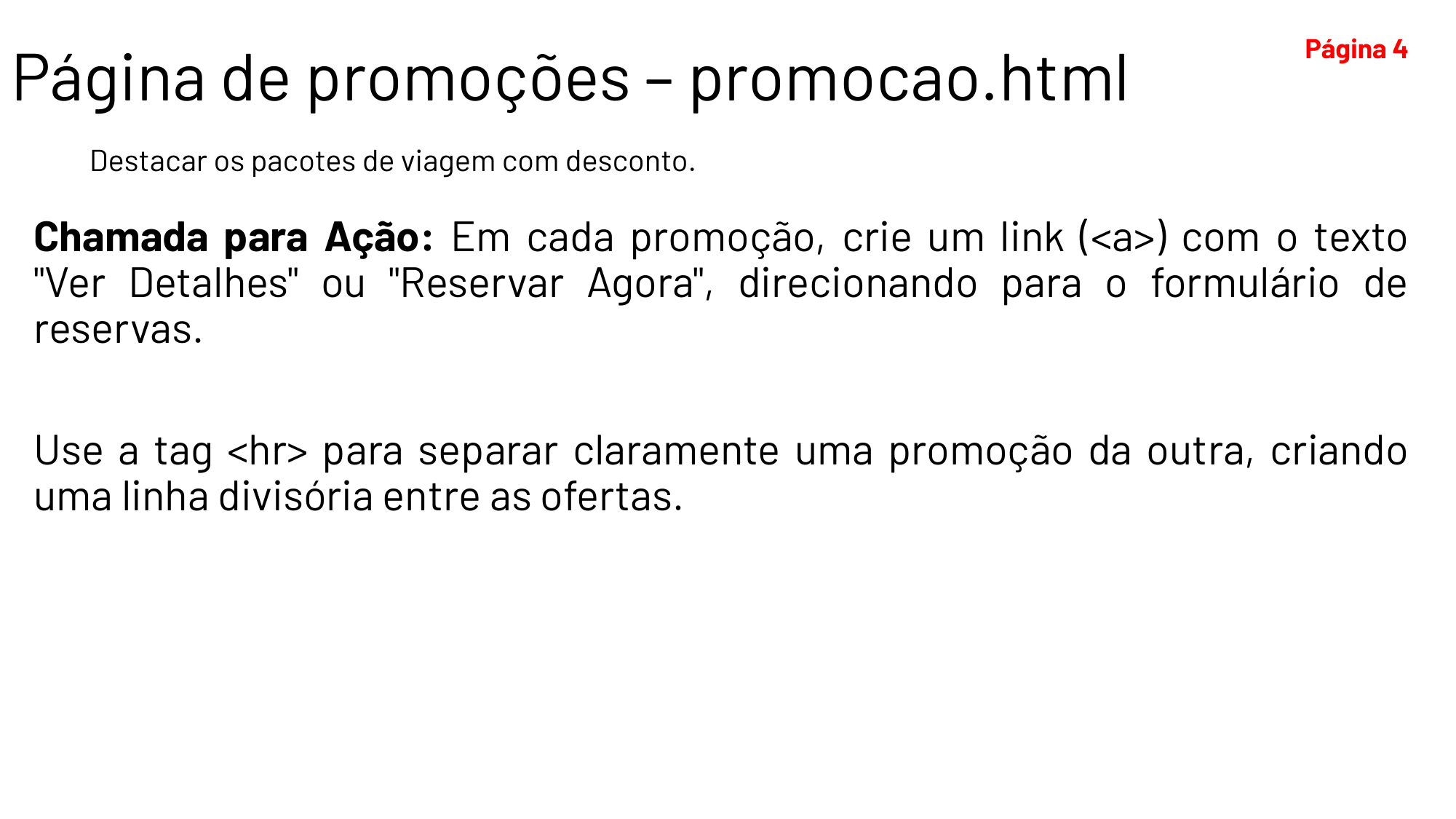

# Página de promoções – promocao.html
Página 4
Destacar os pacotes de viagem com desconto.
Chamada para Ação: Em cada promoção, crie um link (<a>) com o texto "Ver Detalhes" ou "Reservar Agora", direcionando para o formulário de reservas.

Use a tag <hr> para separar claramente uma promoção da outra, criando uma linha divisória entre as ofertas.